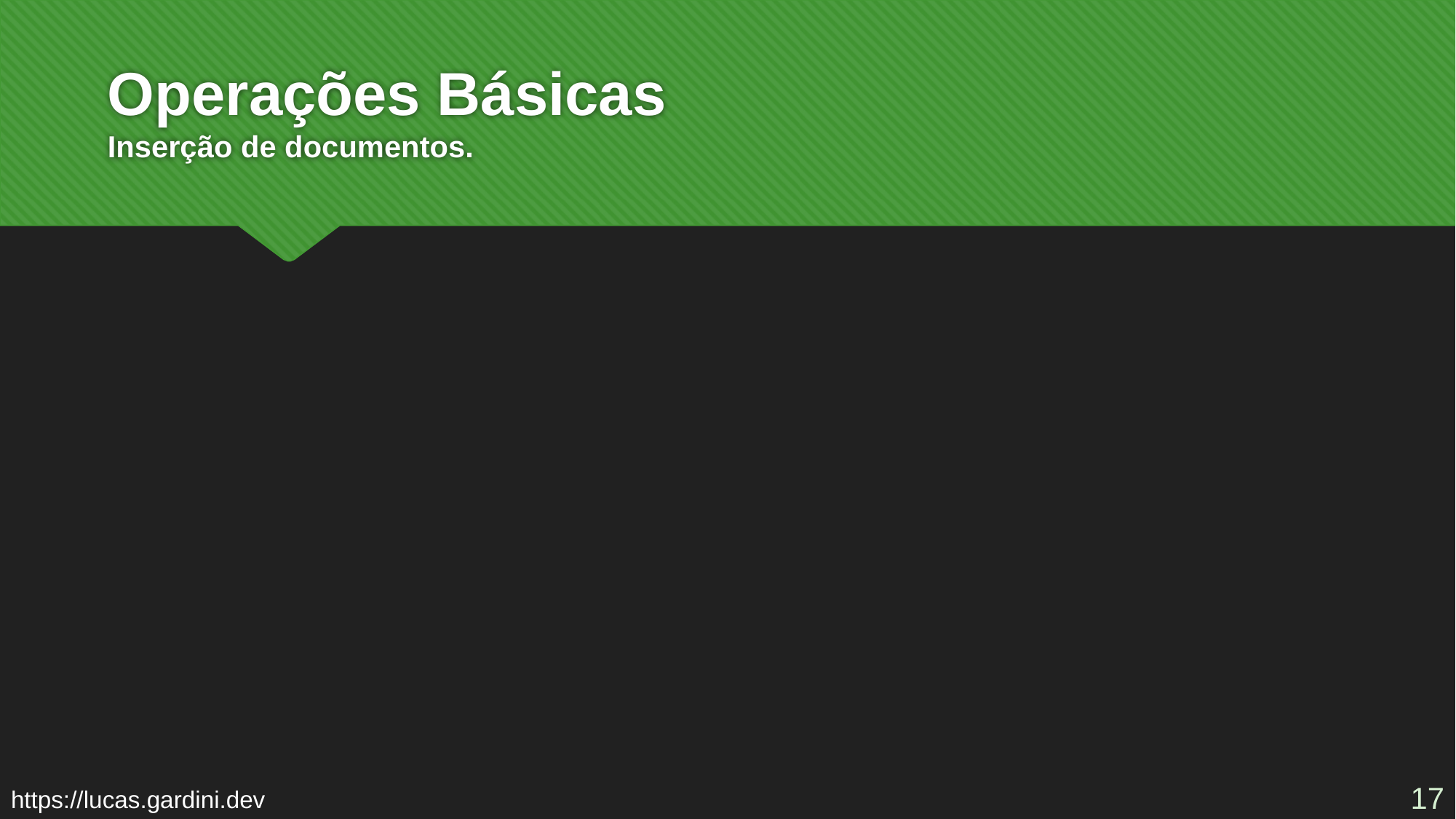

# Operações Básicas Inserção de documentos.

17
https://lucas.gardini.dev